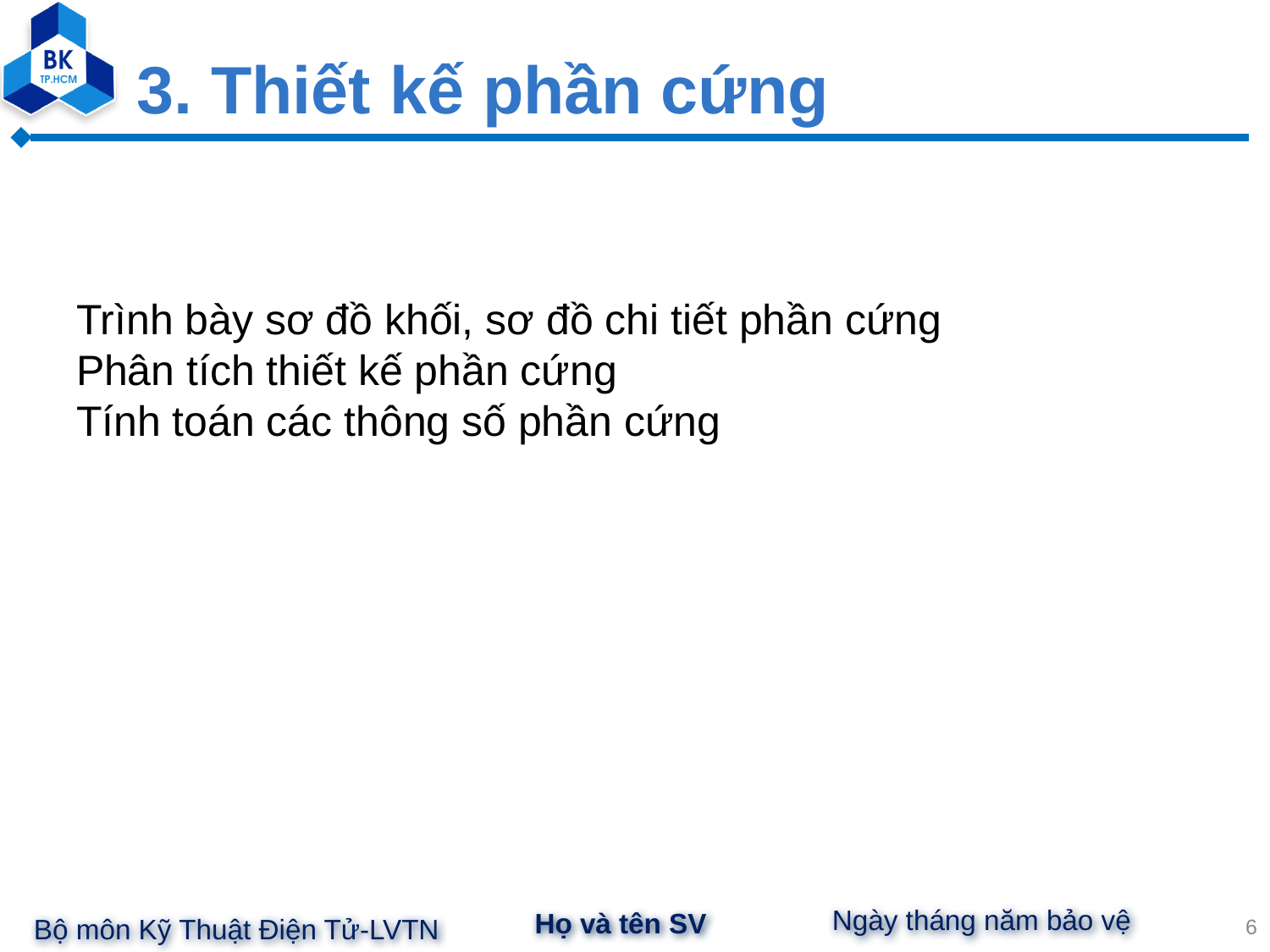

# 3. Thiết kế phần cứng
Trình bày sơ đồ khối, sơ đồ chi tiết phần cứng
Phân tích thiết kế phần cứng
Tính toán các thông số phần cứng
6